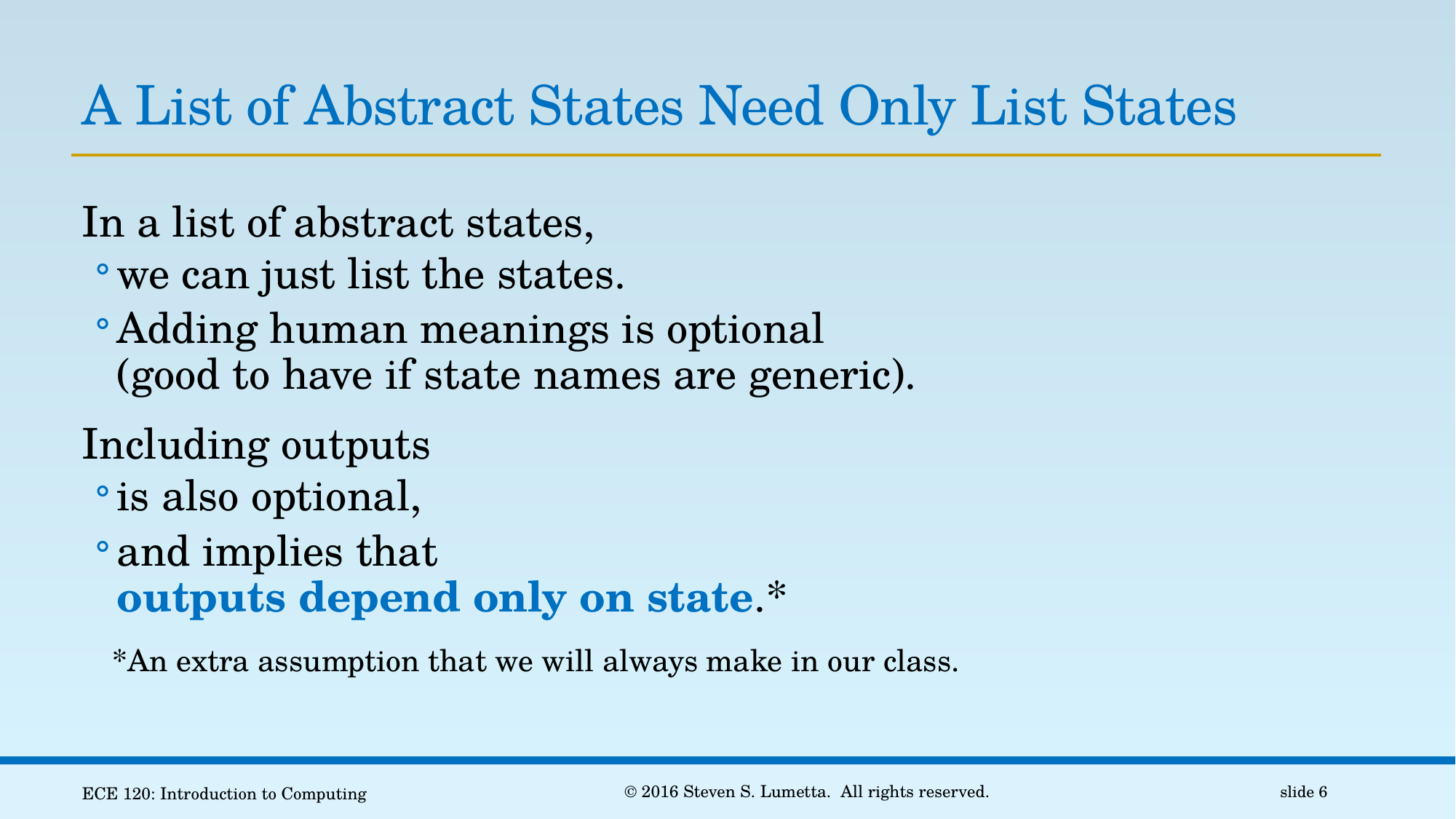

# A List of Abstract States Need Only List States
In a list of abstract states,
we can just list the states.
Adding human meanings is optional
(good to have if state names are generic).
Including outputs
is also optional,
and implies that
outputs depend only on state.*
*An extra assumption that we will always make in our class.
ECE 120: Introduction to Computing
© 2016 Steven S. Lumetta.  All rights reserved.
slide 6